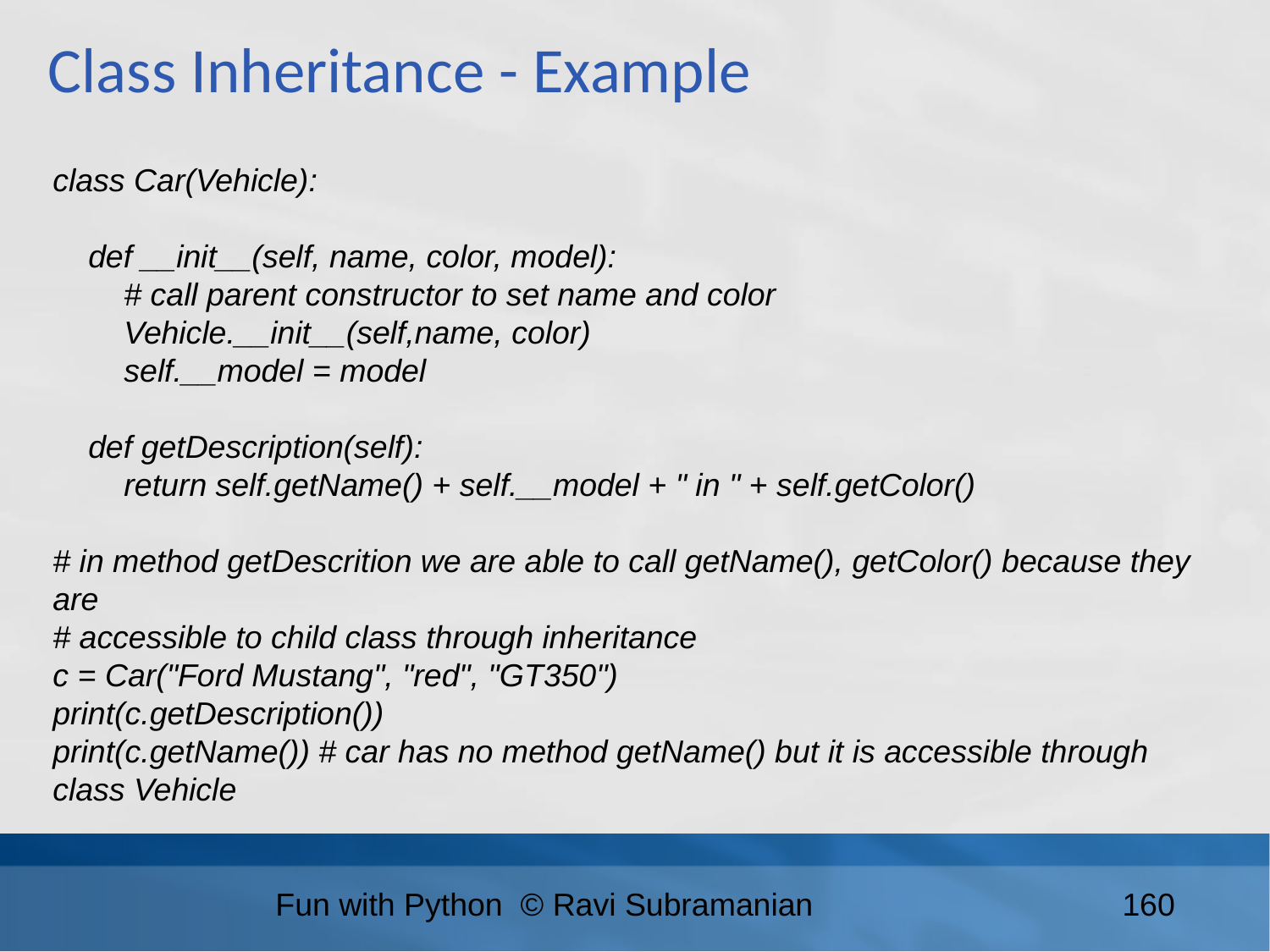

Class Inheritance - Example
class Car(Vehicle):

    def __init__(self, name, color, model):
        # call parent constructor to set name and color
        Vehicle.__init__(self,name, color)
        self.__model = model

    def getDescription(self):
        return self.getName() + self.__model + " in " + self.getColor()

# in method getDescrition we are able to call getName(), getColor() because they are
# accessible to child class through inheritance
c = Car("Ford Mustang", "red", "GT350")
print(c.getDescription())
print(c.getName()) # car has no method getName() but it is accessible through class Vehicle